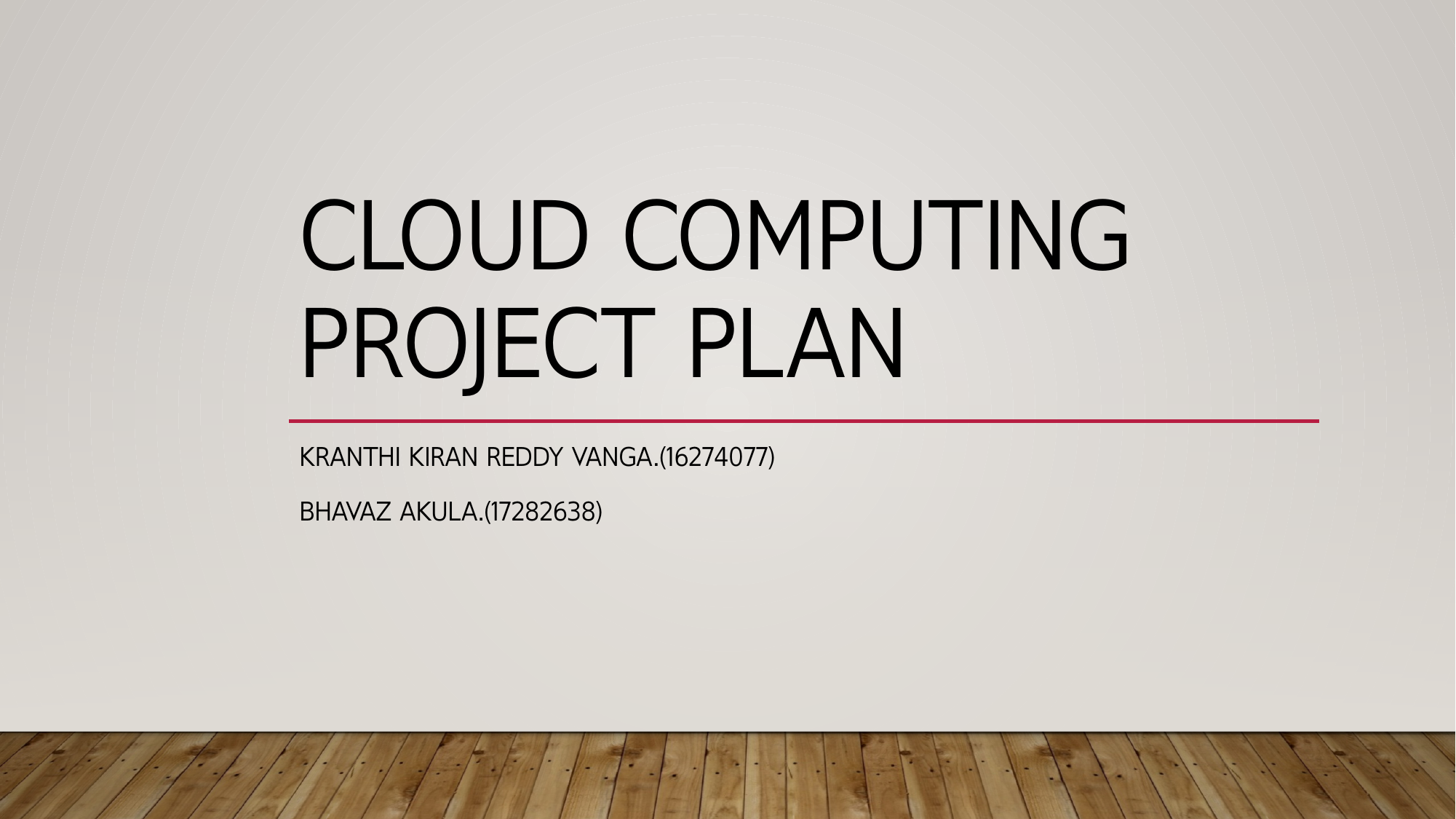

# Cloud Computing Project Plan
Kranthi kiran reddy vanga.(16274077)
Bhavaz AKULA.(17282638)